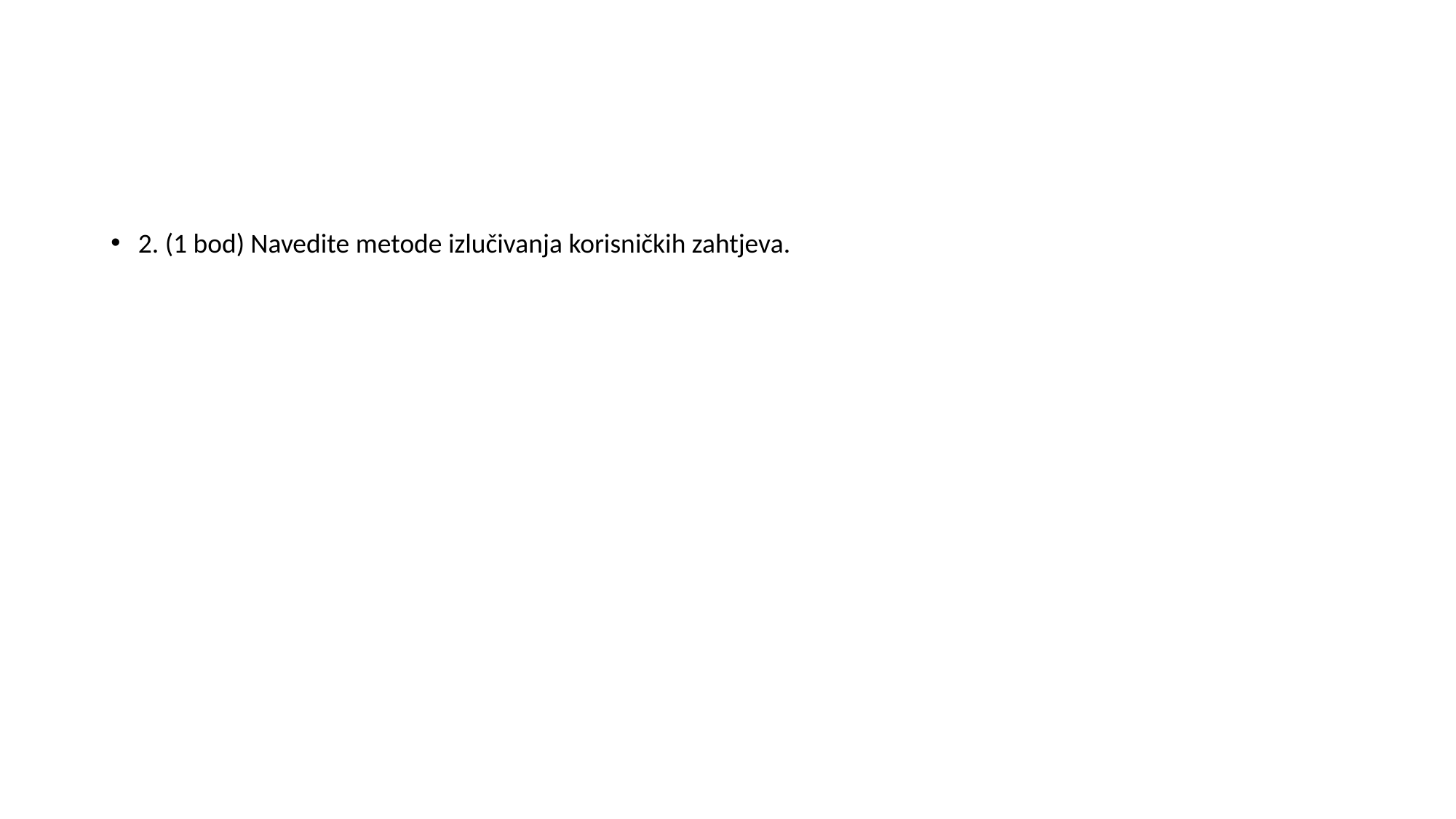

#
2. (1 bod) Navedite metode izlučivanja korisničkih zahtjeva.